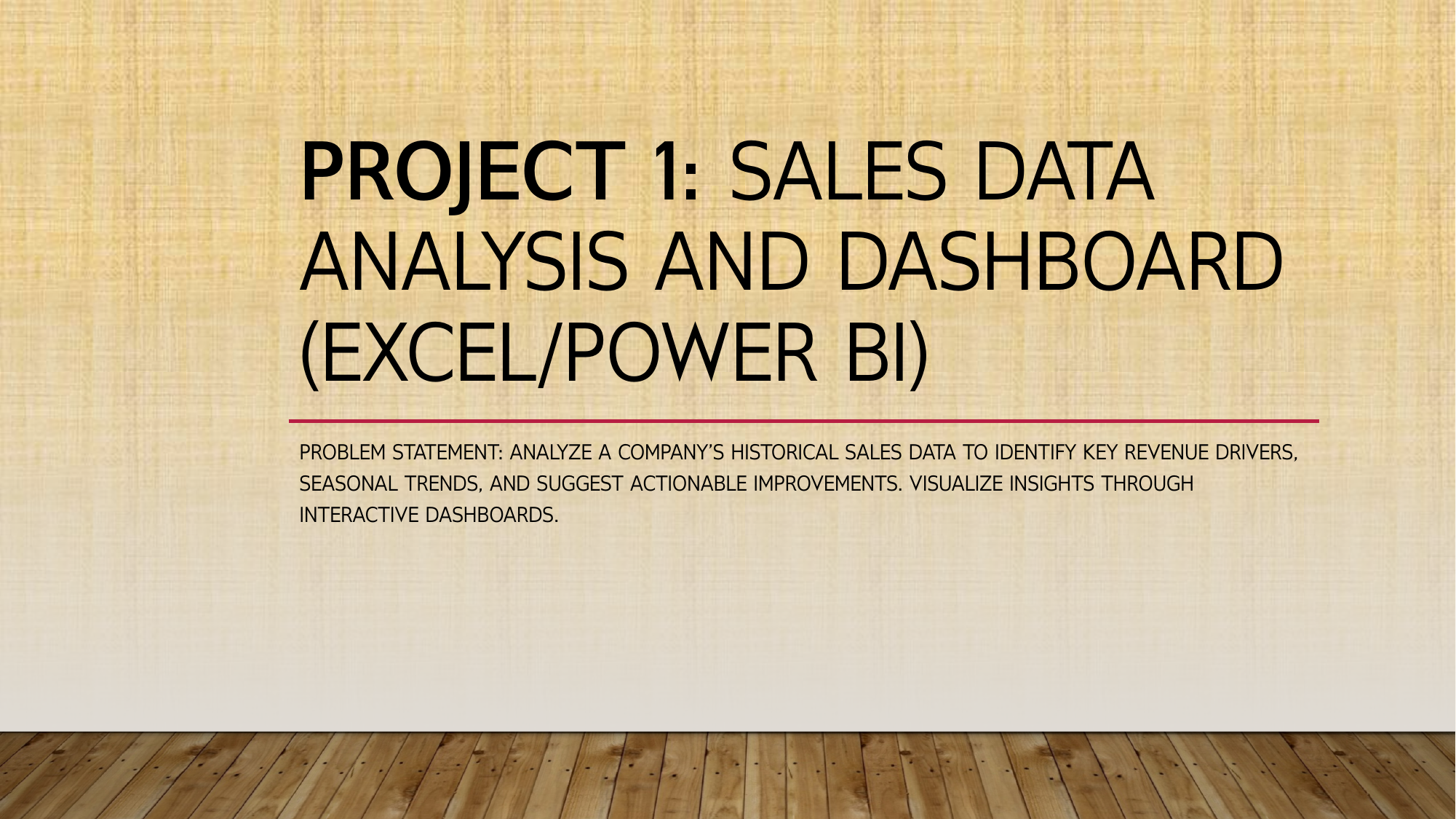

# Project 1: Sales Data Analysis and Dashboard (Excel/Power BI)
Problem Statement: Analyze a company’s historical sales data to identify key revenue drivers, seasonal trends, and suggest actionable improvements. Visualize insights through interactive dashboards.